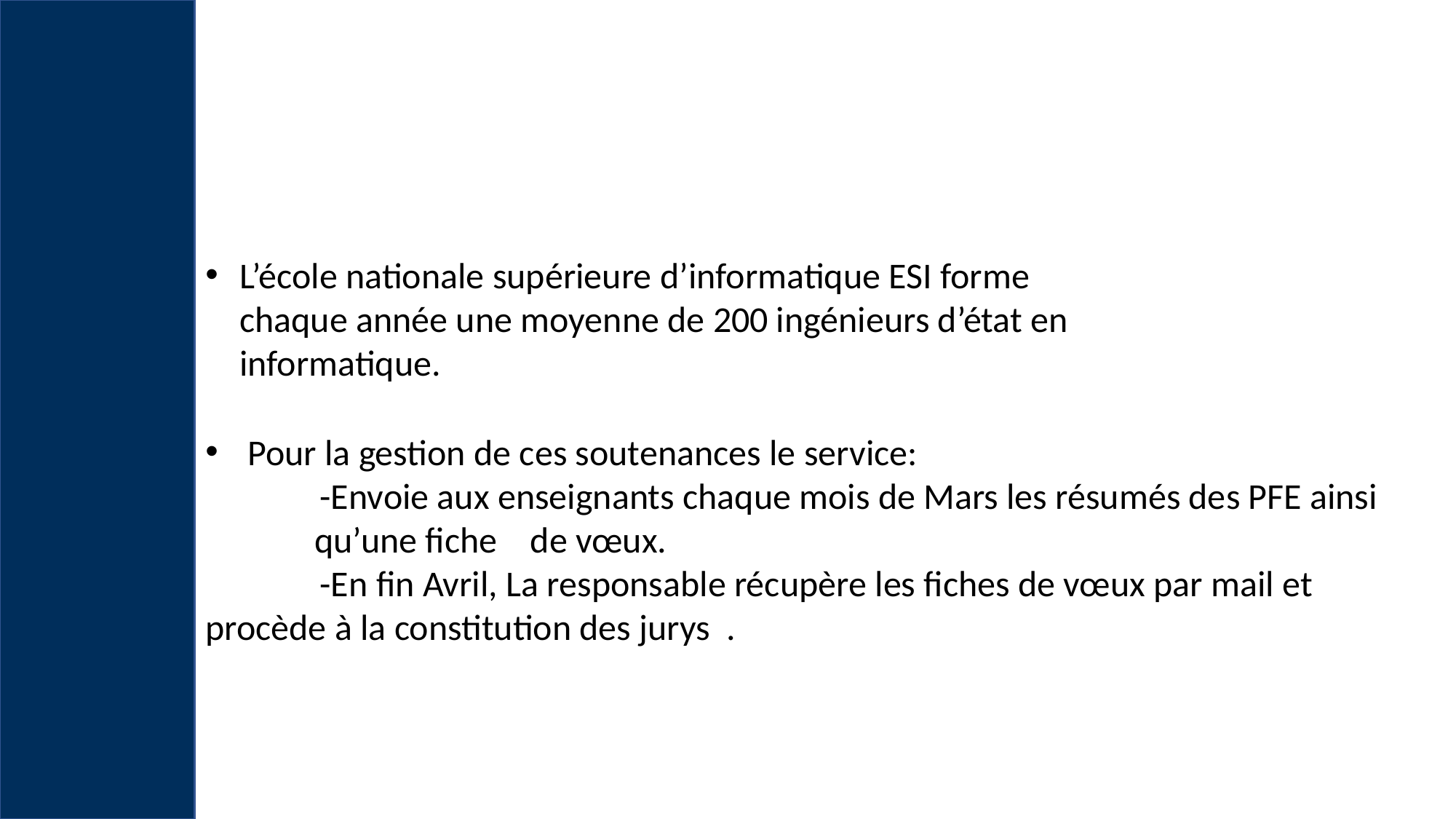

L’école nationale supérieure d’informatique ESI forme chaque année une moyenne de 200 ingénieurs d’état en informatique.
 Pour la gestion de ces soutenances le service:
              -Envoie aux enseignants chaque mois de Mars les résumés des PFE ainsi      	qu’une fiche    de vœux.
              -En fin Avril, La responsable récupère les fiches de vœux par mail et 	procède à la constitution des jurys  .